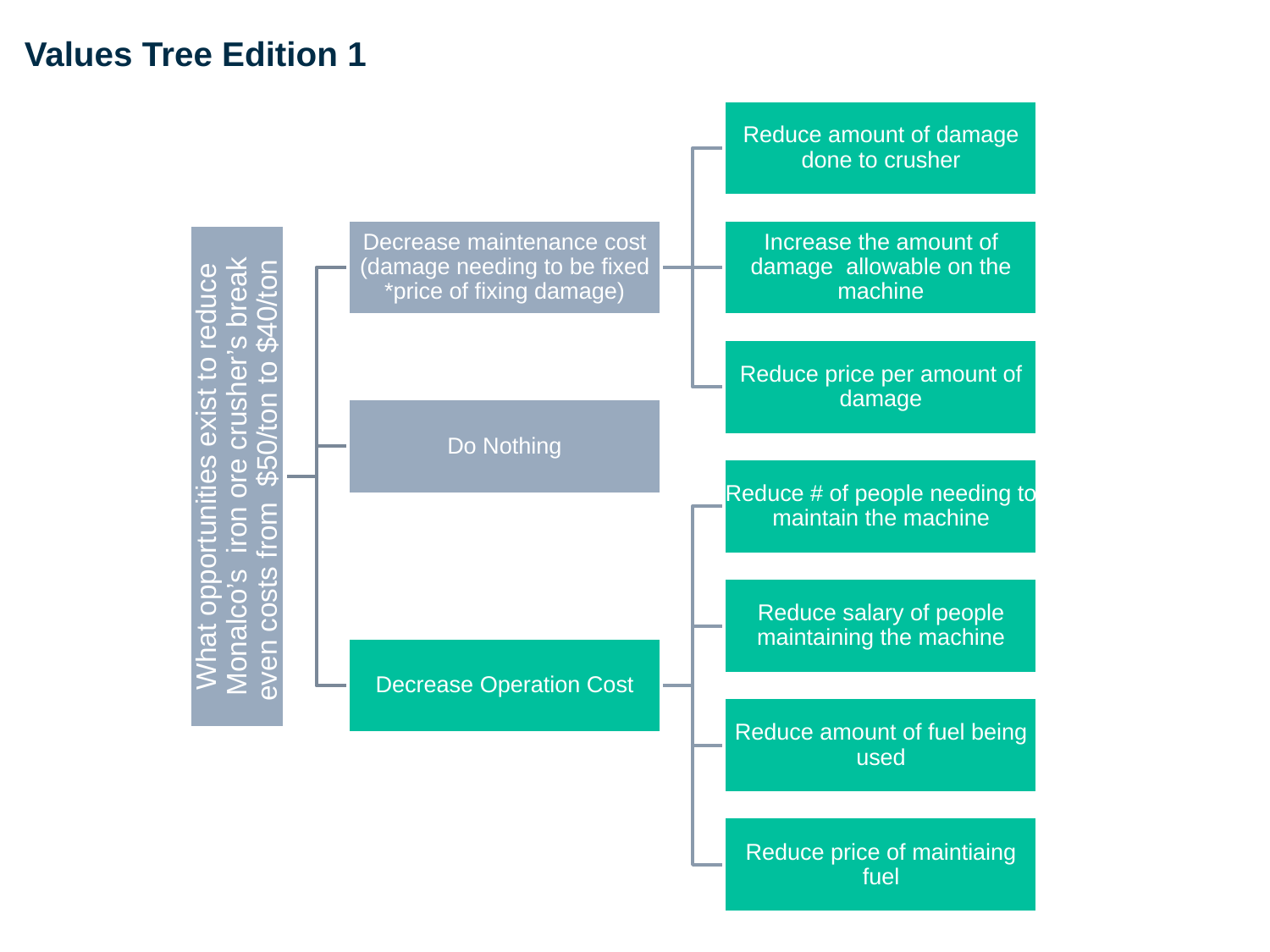

# Values Tree Edition 1

What opportunities exist to reduce Monalco’s  iron ore crusher’s break even costs from  $50/ton to $40/ton
Decrease maintenance cost (damage needing to be fixed *price of fixing damage)
Reduce amount of damage done to crusher
Increase the amount of damage  allowable on the machine
Reduce price per amount of damage
Do Nothing
Decrease Operation Cost
Reduce # of people needing to maintain the machine
Reduce salary of people maintaining the machine
Reduce amount of fuel being used
Reduce price of maintiaing fuel